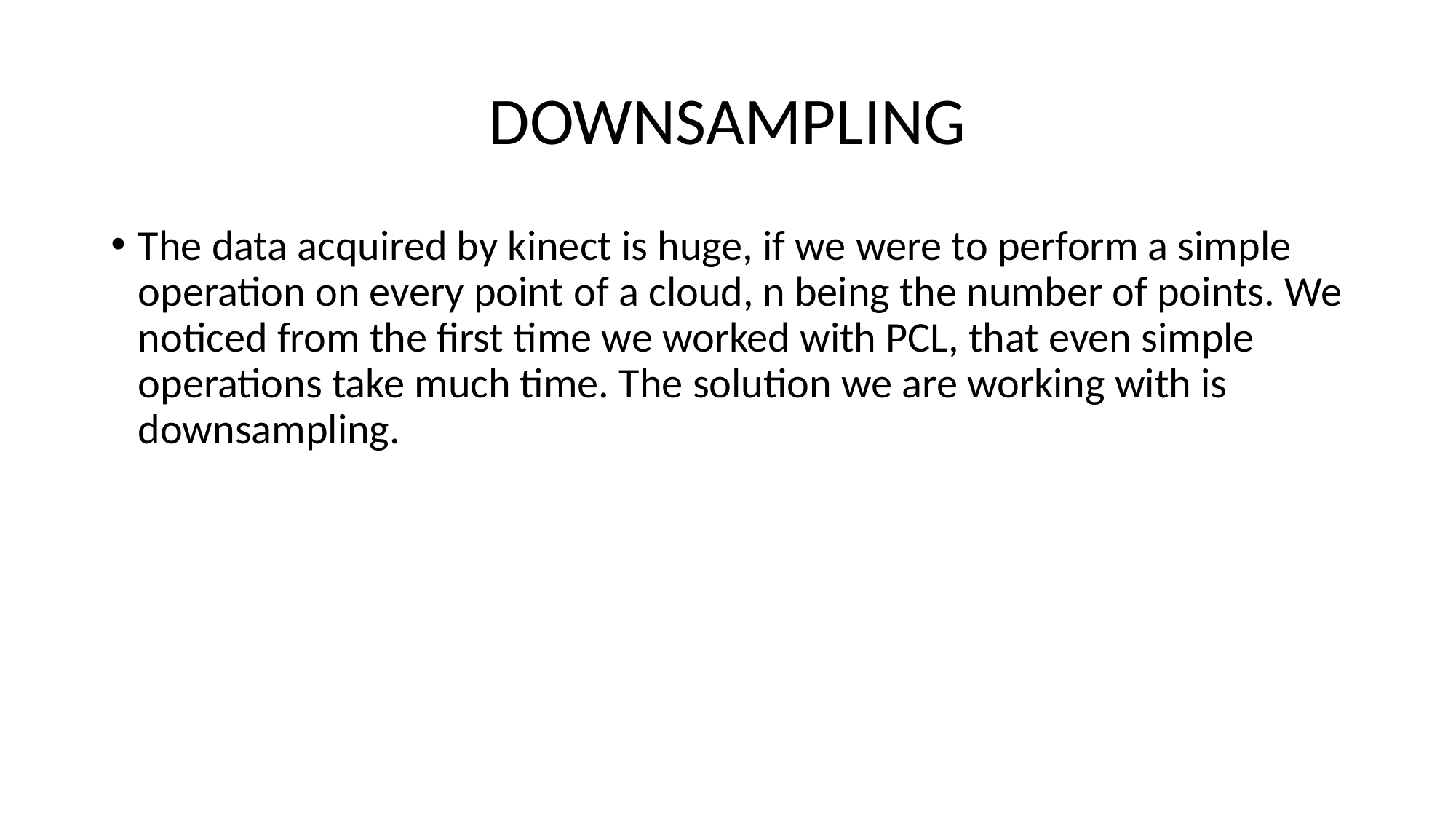

# DOWNSAMPLING
The data acquired by kinect is huge, if we were to perform a simple operation on every point of a cloud, n being the number of points. We noticed from the first time we worked with PCL, that even simple operations take much time. The solution we are working with is downsampling.